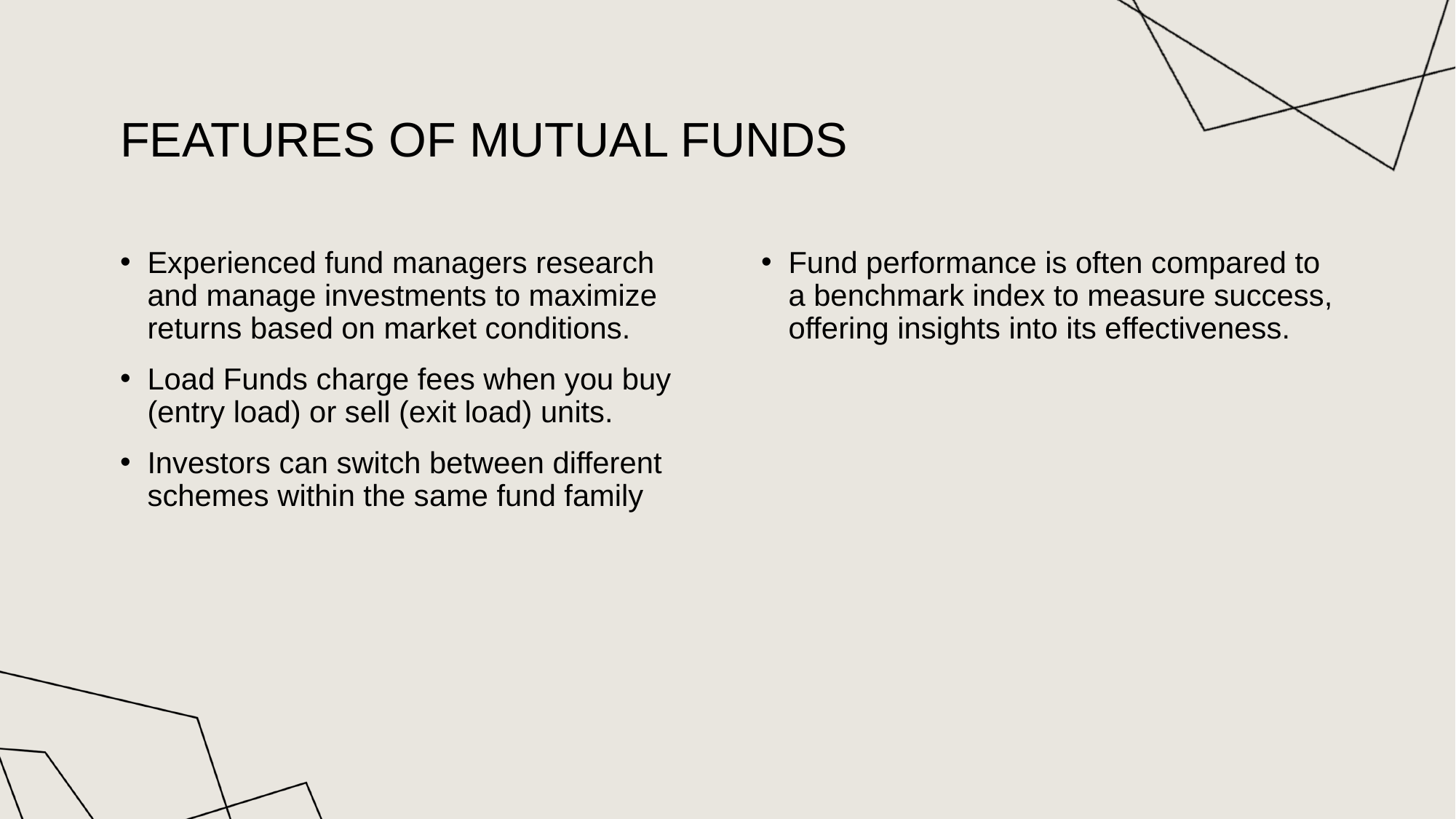

# features of mutual funds
Experienced fund managers research and manage investments to maximize returns based on market conditions.
Load Funds charge fees when you buy (entry load) or sell (exit load) units.
Investors can switch between different schemes within the same fund family
Fund performance is often compared to a benchmark index to measure success, offering insights into its effectiveness.
5